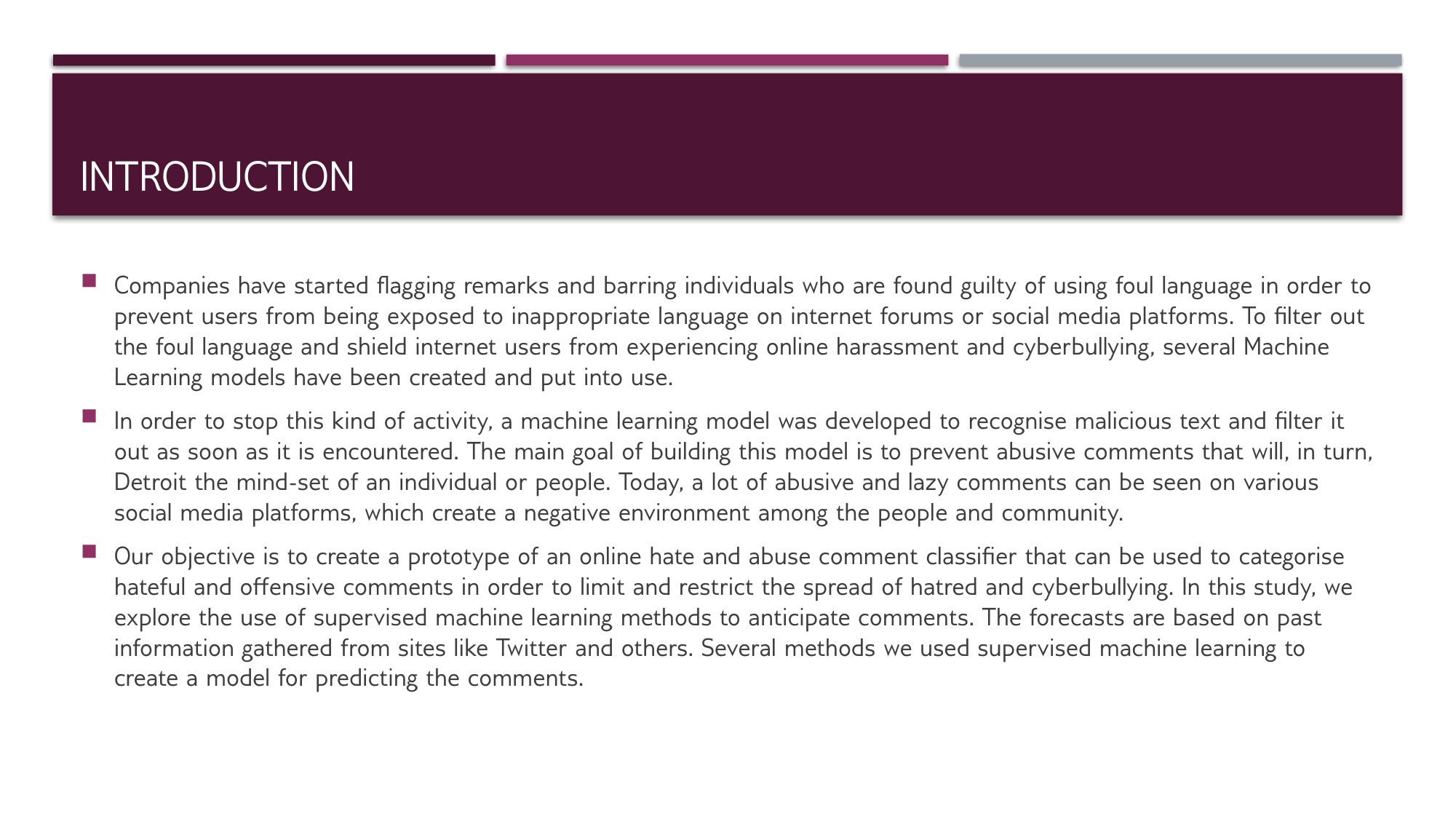

# INTRODUCTION
Companies have started flagging remarks and barring individuals who are found guilty of using foul language in order to prevent users from being exposed to inappropriate language on internet forums or social media platforms. To filter out the foul language and shield internet users from experiencing online harassment and cyberbullying, several Machine Learning models have been created and put into use.
In order to stop this kind of activity, a machine learning model was developed to recognise malicious text and filter it out as soon as it is encountered. The main goal of building this model is to prevent abusive comments that will, in turn, Detroit the mind-set of an individual or people. Today, a lot of abusive and lazy comments can be seen on various social media platforms, which create a negative environment among the people and community.
Our objective is to create a prototype of an online hate and abuse comment classifier that can be used to categorise hateful and offensive comments in order to limit and restrict the spread of hatred and cyberbullying. In this study, we explore the use of supervised machine learning methods to anticipate comments. The forecasts are based on past information gathered from sites like Twitter and others. Several methods we used supervised machine learning to create a model for predicting the comments.